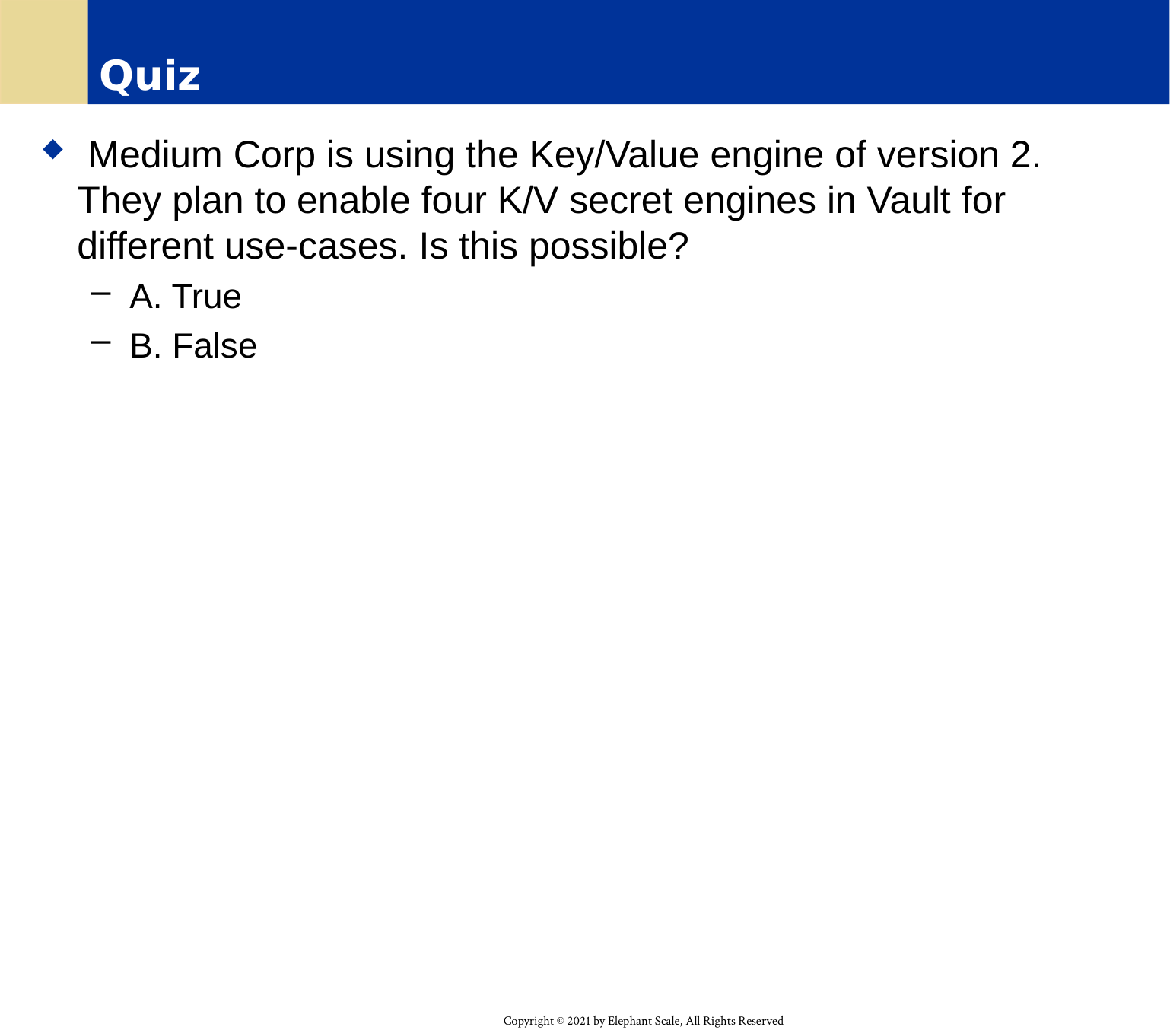

# Quiz
 Medium Corp is using the Key/Value engine of version 2. They plan to enable four K/V secret engines in Vault for different use-cases. Is this possible?
 A. True
 B. False
Copyright © 2021 by Elephant Scale, All Rights Reserved